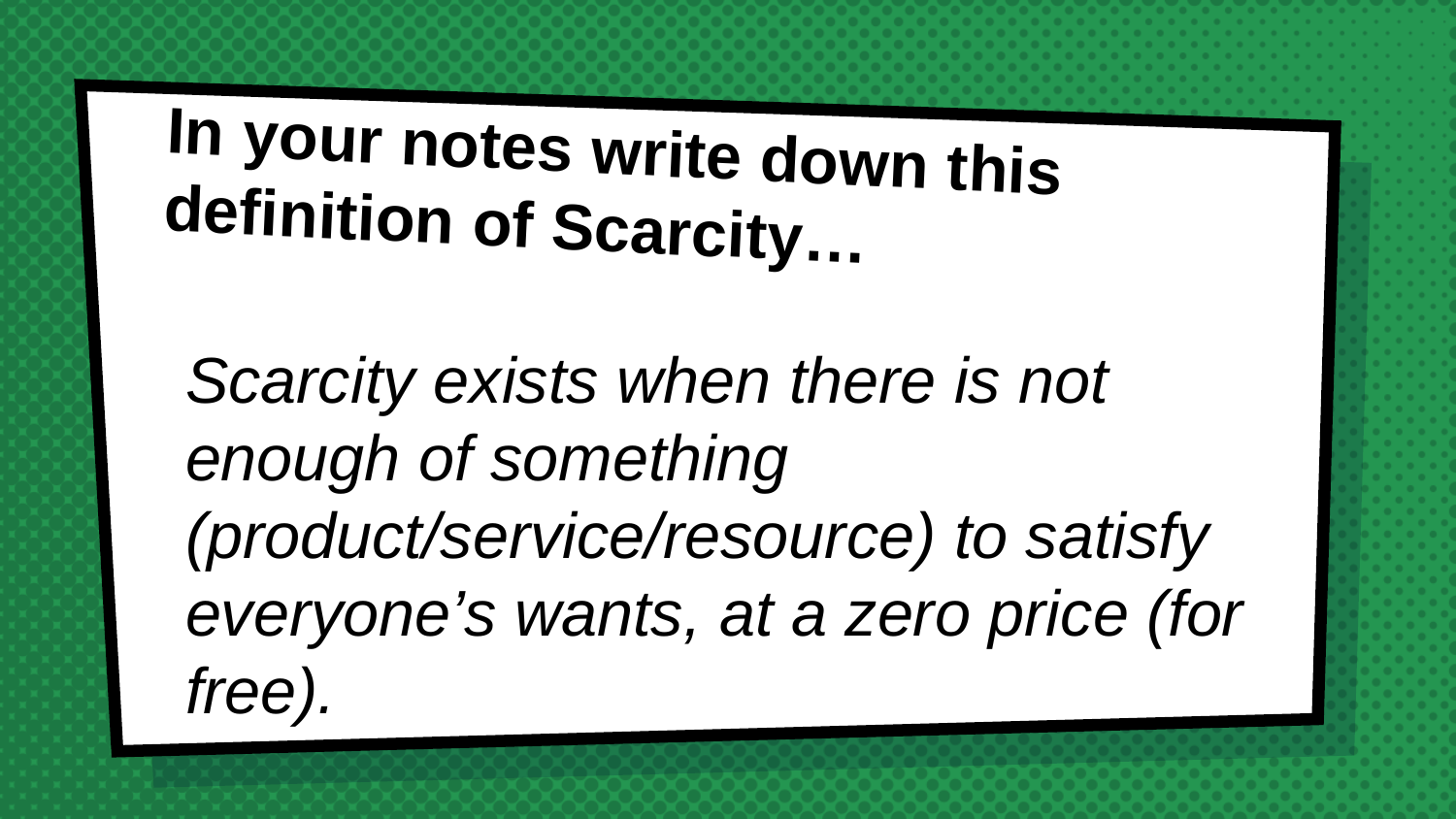

# In your notes write down this definition of Scarcity…

Scarcity exists when there is not enough of something (product/service/resource) to satisfy everyone’s wants, at a zero price (for free).